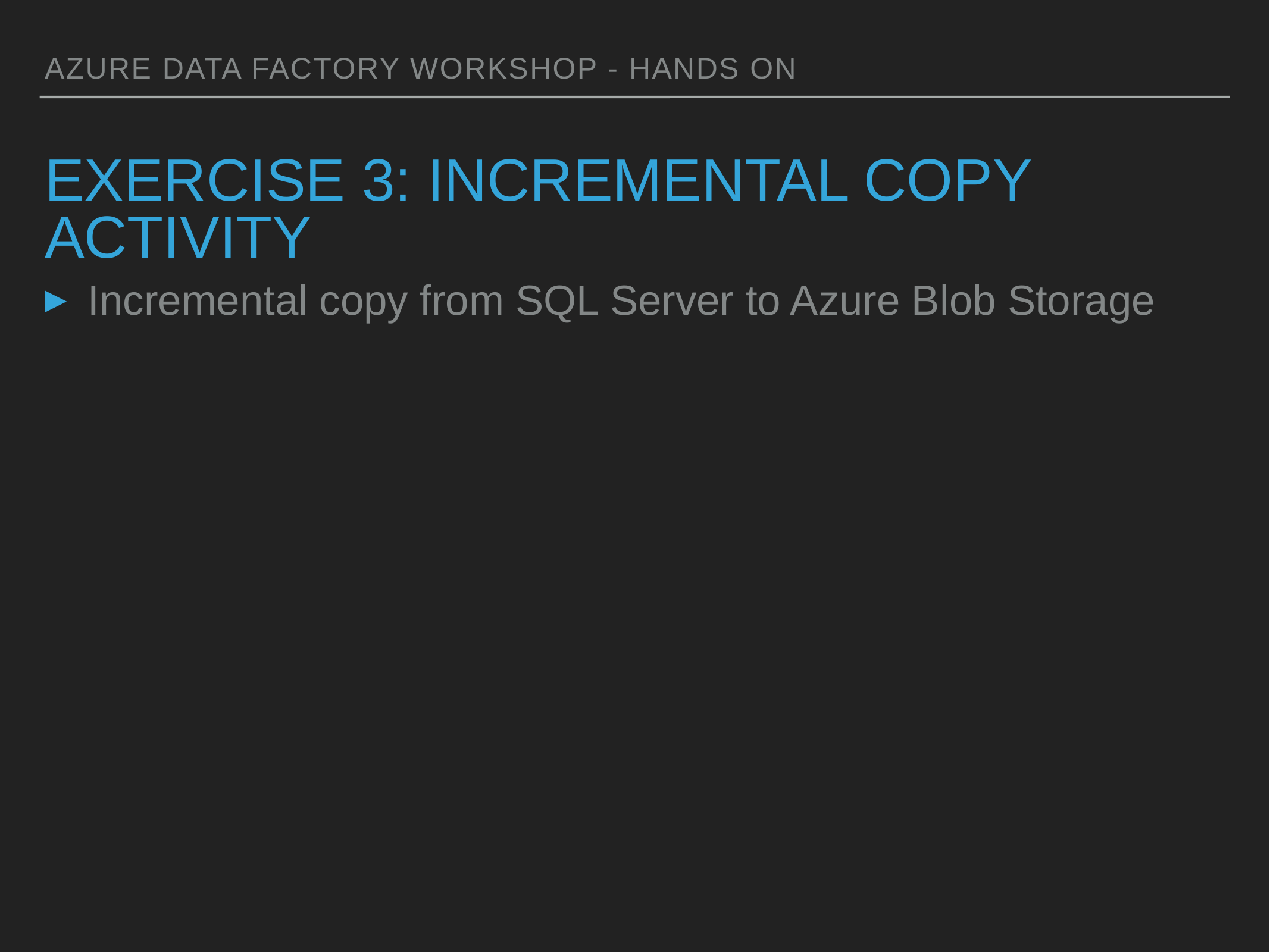

AZURE DATA FACTORY WORKSHOP - HANDS ON
# EXERCISE 3: INCREMENTAL COPY ACTIVITY
Incremental copy from SQL Server to Azure Blob Storage